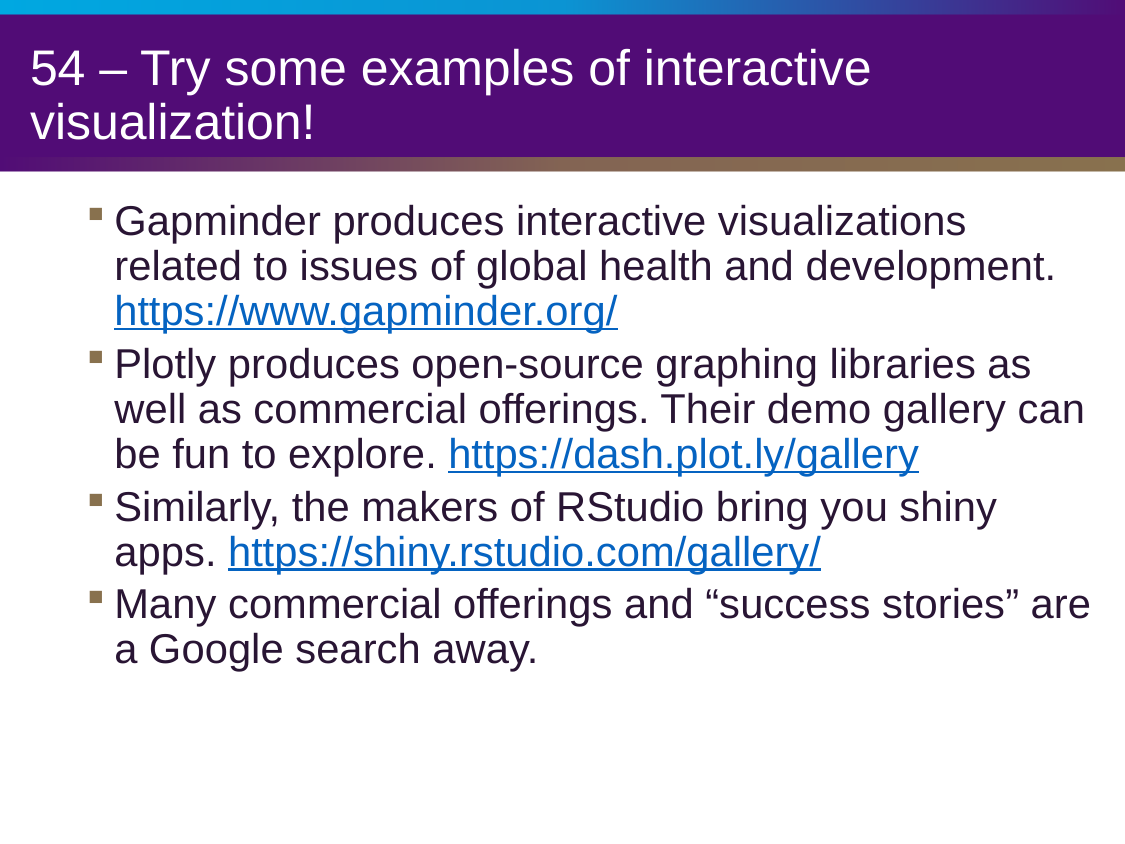

# 54 – Try some examples of interactive visualization!
Gapminder produces interactive visualizations related to issues of global health and development. https://www.gapminder.org/
Plotly produces open-source graphing libraries as well as commercial offerings. Their demo gallery can be fun to explore. https://dash.plot.ly/gallery
Similarly, the makers of RStudio bring you shiny apps. https://shiny.rstudio.com/gallery/
Many commercial offerings and “success stories” are a Google search away.